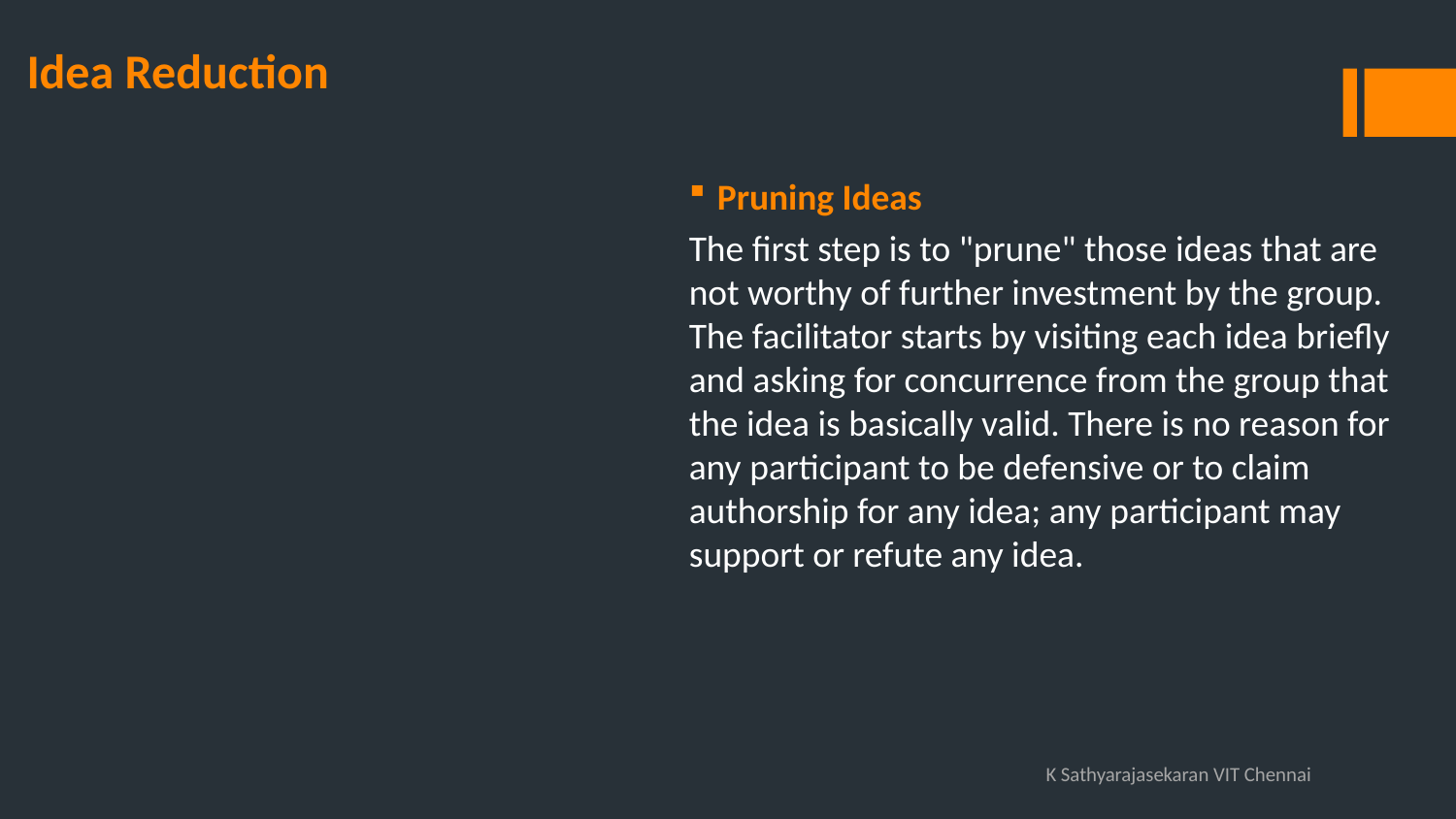

# Idea Reduction
Pruning Ideas
The first step is to "prune" those ideas that are not worthy of further investment by the group. The facilitator starts by visiting each idea briefly and asking for concurrence from the group that the idea is basically valid. There is no reason for any participant to be defensive or to claim authorship for any idea; any participant may support or refute any idea.

K Sathyarajasekaran VIT Chennai